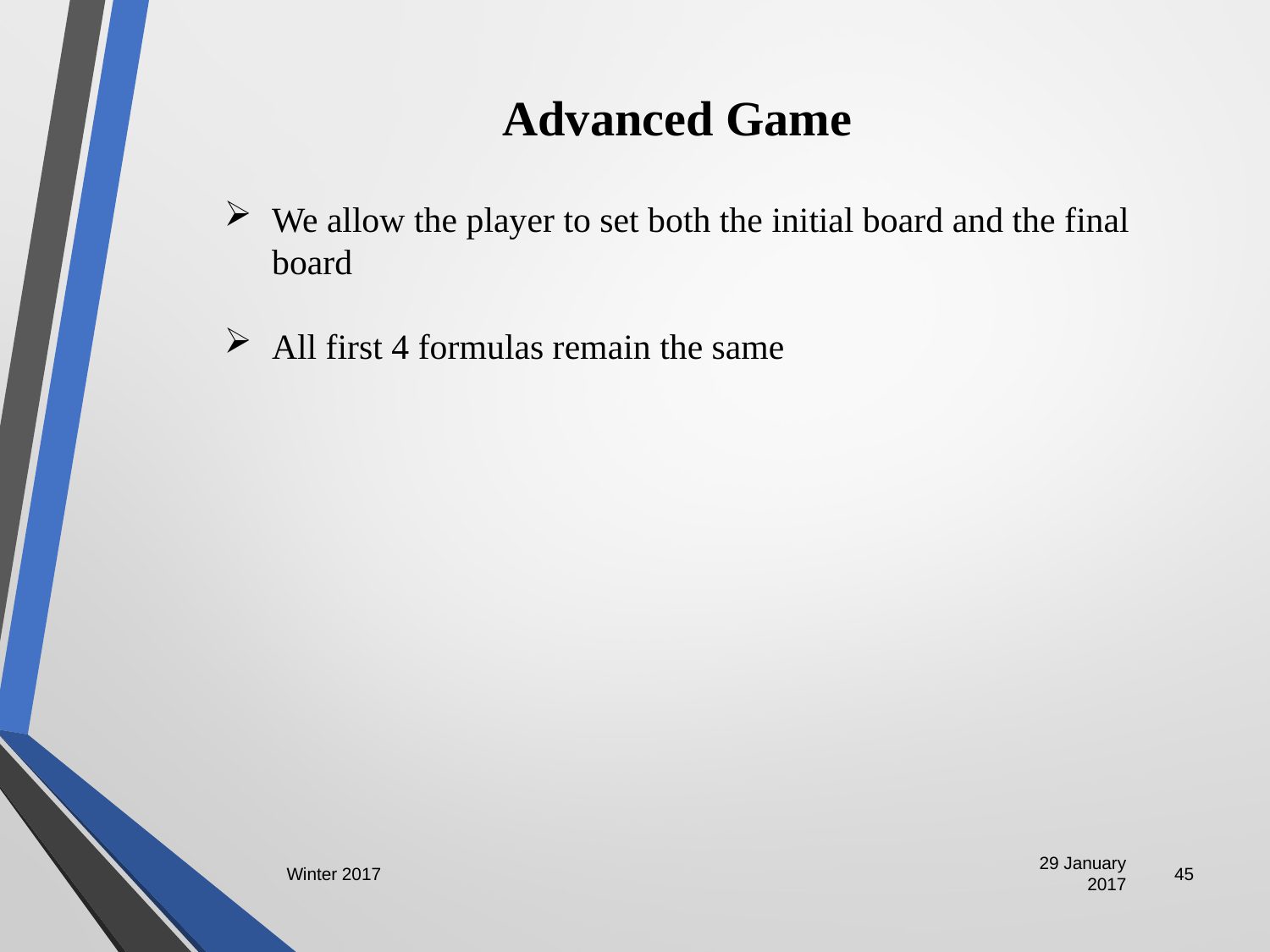

# Advanced Game
We allow the player to set both the initial board and the final board

All first 4 formulas remain the same

Winter 2017
29 January 2017
45